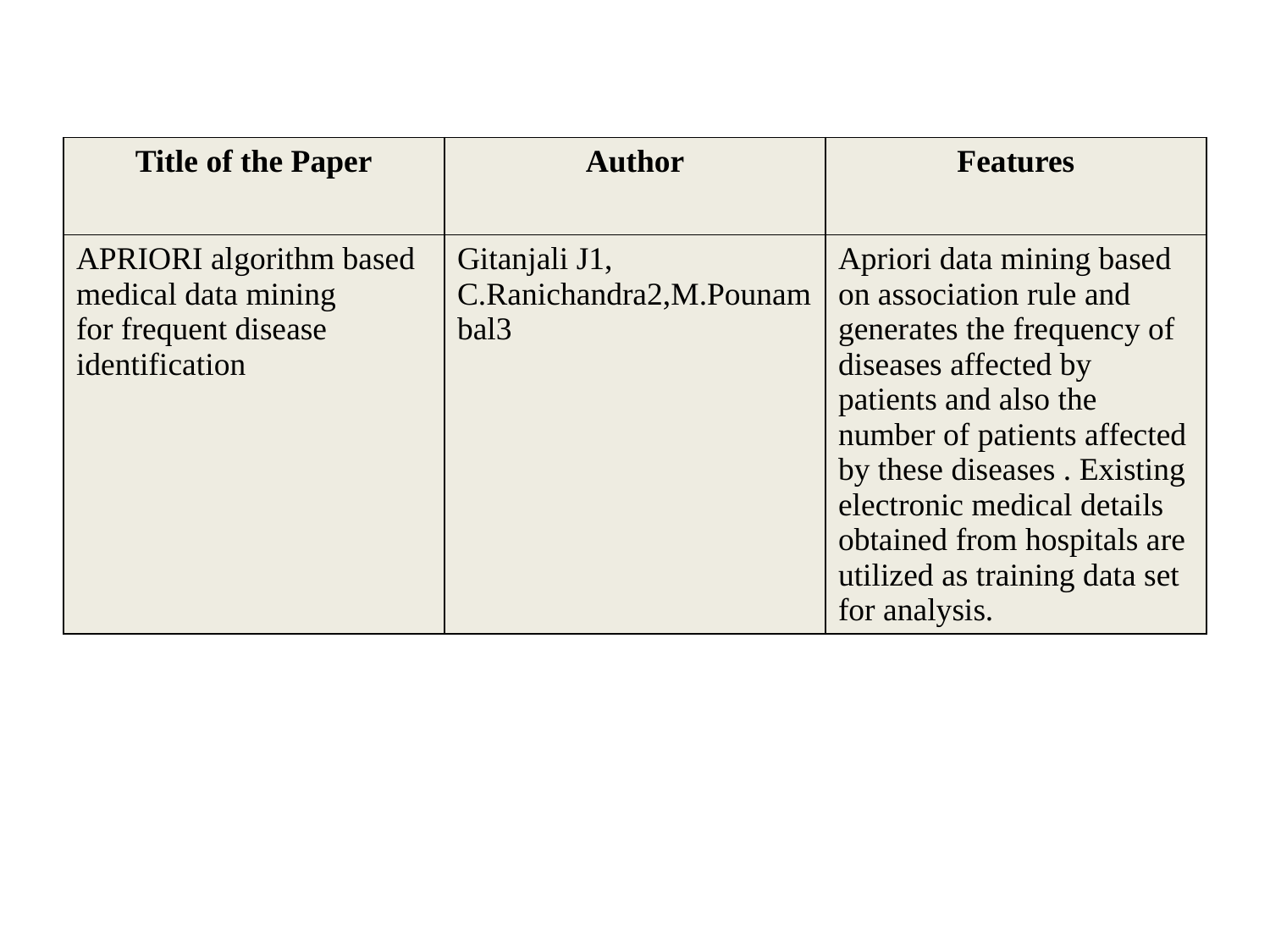

| Title of the Paper | Author | Features |
| --- | --- | --- |
| APRIORI algorithm based medical data mining for frequent disease identification | Gitanjali J1, C.Ranichandra2,M.Pounambal3 | Apriori data mining based on association rule and generates the frequency of diseases affected by patients and also the number of patients affected by these diseases . Existing electronic medical details obtained from hospitals are utilized as training data set for analysis. |
| --- | --- | --- |